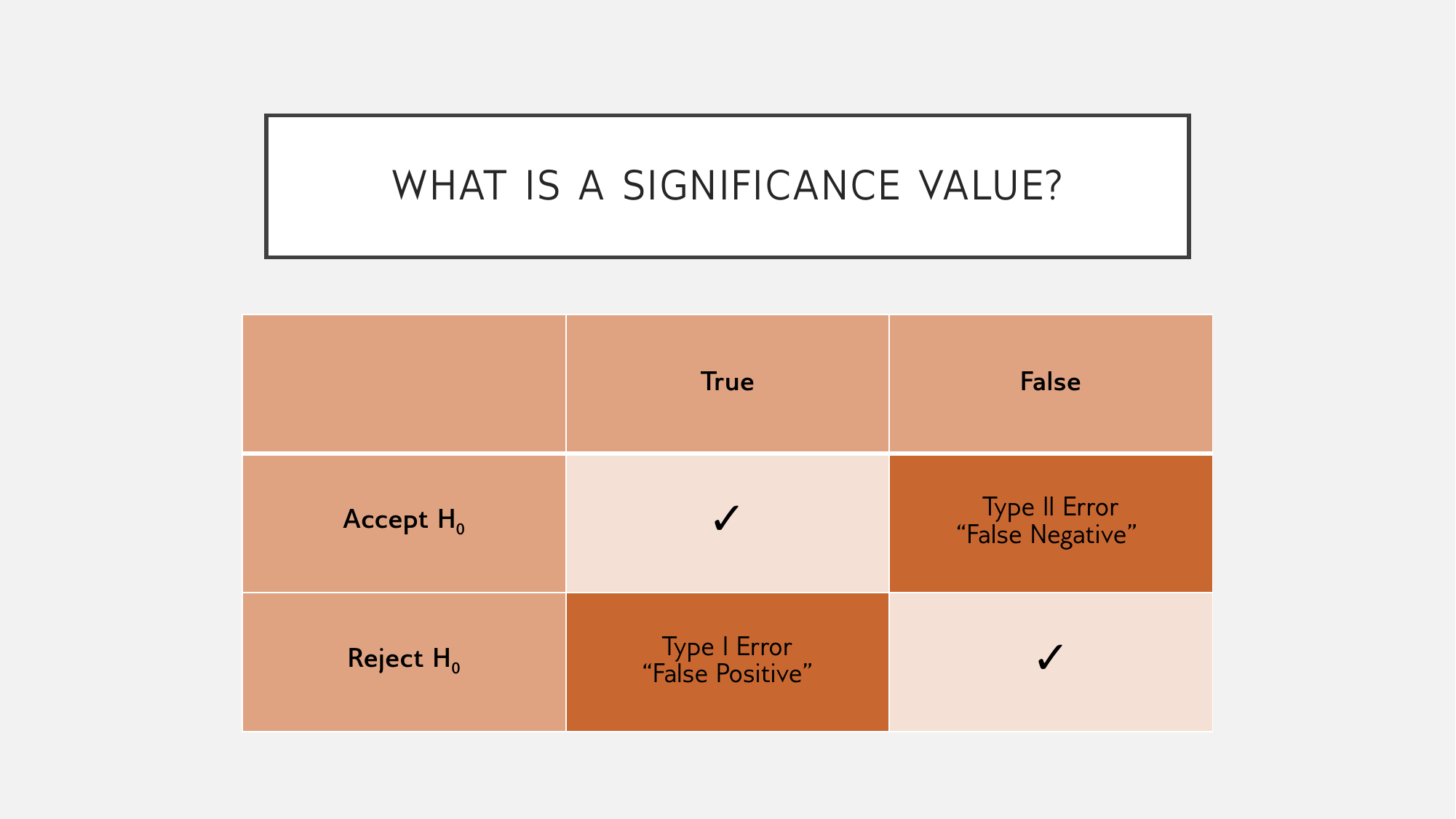

# What is a Significance value?
|  | True | False |
| --- | --- | --- |
| Accept H0 | ✓ | Type II Error “False Negative” |
| Reject H0 | Type I Error “False Positive” | ✓ |